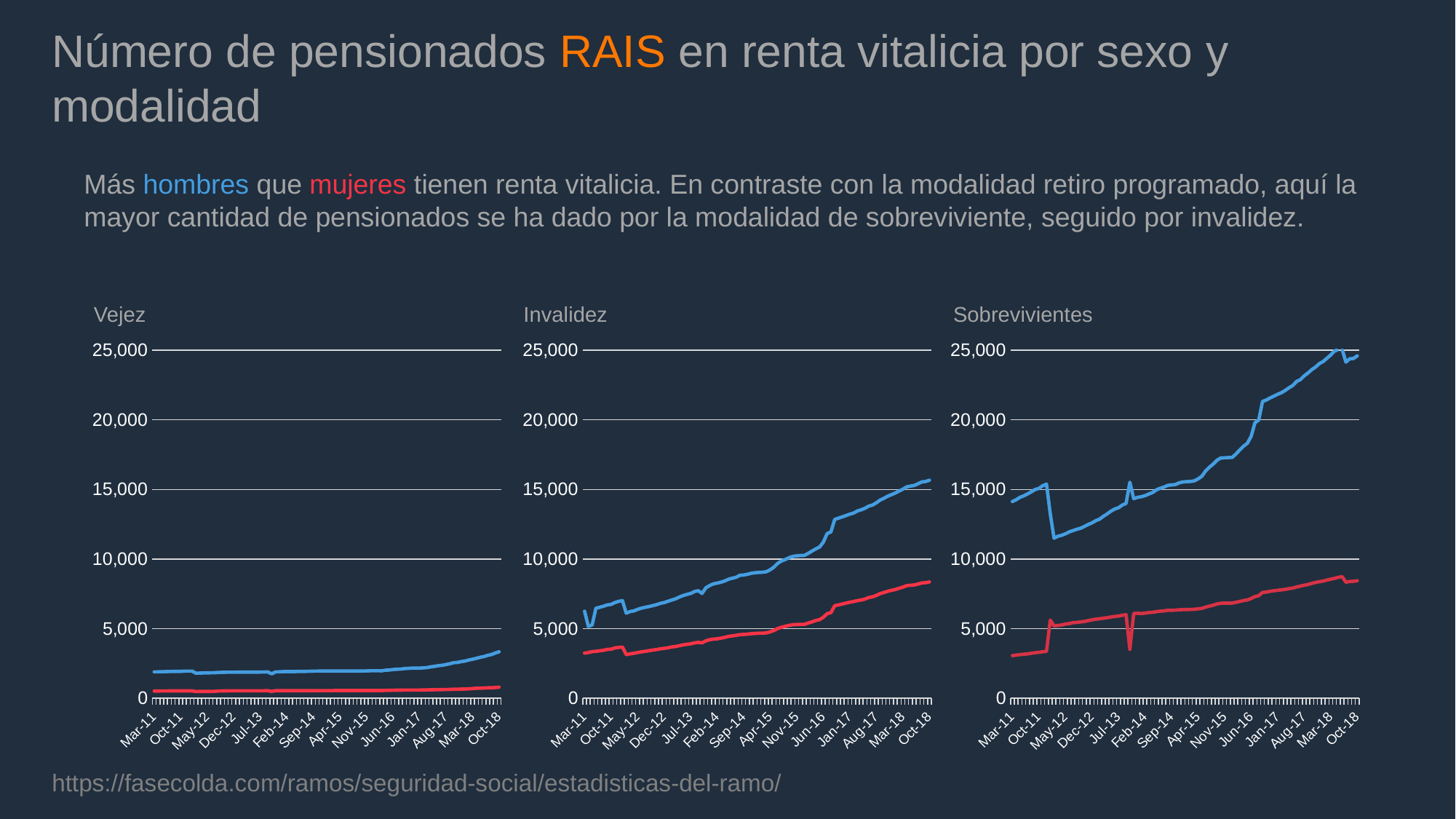

Número de pensionados RAIS en renta vitalicia por sexo y modalidad
Más hombres que mujeres tienen renta vitalicia. En contraste con la modalidad retiro programado, aquí la mayor cantidad de pensionados se ha dado por la modalidad de sobreviviente, seguido por invalidez.
Sobrevivientes
Invalidez
Vejez

### Chart

| Category | Hombres | Mujeres |
|---|---|---|
| 40603 | 6248.0 | 3235.0 |
| 40634 | 5158.0 | 3279.0 |
| 40664 | 5262.0 | 3344.0 |
| 40695 | 6463.0 | 3366.0 |
| 40725 | 6528.0 | 3403.0 |
| 40756 | 6609.0 | 3440.0 |
| 40787 | 6700.0 | 3503.0 |
| 40817 | 6735.0 | 3519.0 |
| 40848 | 6869.0 | 3610.0 |
| 40878 | 6958.0 | 3650.0 |
| 40909 | 7005.0 | 3672.0 |
| 40940 | 6106.0 | 3123.0 |
| 40969 | 6221.0 | 3185.0 |
| 41000 | 6272.0 | 3223.0 |
| 41030 | 6379.0 | 3280.0 |
| 41061 | 6467.0 | 3328.0 |
| 41091 | 6527.0 | 3368.0 |
| 41122 | 6585.0 | 3412.0 |
| 41153 | 6648.0 | 3456.0 |
| 41183 | 6721.0 | 3496.0 |
| 41214 | 6811.0 | 3544.0 |
| 41244 | 6869.0 | 3581.0 |
| 41275 | 6960.0 | 3619.0 |
| 41306 | 7053.0 | 3680.0 |
| 41334 | 7135.0 | 3708.0 |
| 41365 | 7262.0 | 3770.0 |
| 41395 | 7375.0 | 3827.0 |
| 41426 | 7456.0 | 3869.0 |
| 41456 | 7525.0 | 3906.0 |
| 41487 | 7657.0 | 3975.0 |
| 41518 | 7723.0 | 4010.0 |
| 41548 | 7525.0 | 3974.0 |
| 41579 | 7927.0 | 4121.0 |
| 41609 | 8091.0 | 4200.0 |
| 41640 | 8213.0 | 4242.0 |
| 41671 | 8266.0 | 4266.0 |
| 41699 | 8331.0 | 4312.0 |
| 41730 | 8424.0 | 4372.0 |
| 41760 | 8549.0 | 4438.0 |
| 41791 | 8619.0 | 4478.0 |
| 41821 | 8688.0 | 4514.0 |
| 41852 | 8828.0 | 4563.0 |
| 41883 | 8849.0 | 4580.0 |
| 41913 | 8903.0 | 4602.0 |
| 41944 | 8973.0 | 4632.0 |
| 41974 | 9011.0 | 4652.0 |
| 42005 | 9036.0 | 4665.0 |
| 42036 | 9046.0 | 4668.0 |
| 42064 | 9088.0 | 4694.0 |
| 42095 | 9227.0 | 4764.0 |
| 42125 | 9422.0 | 4865.0 |
| 42156 | 9693.0 | 5012.0 |
| 42186 | 9860.0 | 5095.0 |
| 42217 | 9966.0 | 5166.0 |
| 42248 | 10096.0 | 5230.0 |
| 42278 | 10191.0 | 5279.0 |
| 42309 | 10225.0 | 5292.0 |
| 42339 | 10249.0 | 5303.0 |
| 42370 | 10256.0 | 5305.0 |
| 42401 | 10402.0 | 5396.0 |
| 42430 | 10569.0 | 5481.0 |
| 42461 | 10723.0 | 5581.0 |
| 42491 | 10856.0 | 5643.0 |
| 42522 | 11209.0 | 5811.0 |
| 42552 | 11832.0 | 6073.0 |
| 42583 | 11943.0 | 6138.0 |
| 42614 | 12843.0 | 6645.0 |
| 42644 | 12937.0 | 6700.0 |
| 42675 | 13026.0 | 6765.0 |
| 42705 | 13126.0 | 6833.0 |
| 42736 | 13225.0 | 6897.0 |
| 42767 | 13303.0 | 6944.0 |
| 42795 | 13457.0 | 7014.0 |
| 42826 | 13537.0 | 7051.0 |
| 42856 | 13646.0 | 7122.0 |
| 42887 | 13805.0 | 7231.0 |
| 42917 | 13878.0 | 7282.0 |
| 42948 | 14044.0 | 7383.0 |
| 42979 | 14237.0 | 7512.0 |
| 43009 | 14368.0 | 7590.0 |
| 43040 | 14516.0 | 7684.0 |
| 43070 | 14626.0 | 7748.0 |
| 43101 | 14743.0 | 7808.0 |
| 43132 | 14890.0 | 7898.0 |
| 43160 | 15019.0 | 7978.0 |
| 43191 | 15183.0 | 8086.0 |
| 43221 | 15241.0 | 8111.0 |
| 43252 | 15287.0 | 8134.0 |
| 43282 | 15409.0 | 8200.0 |
| 43313 | 15541.0 | 8278.0 |
| 43344 | 15570.0 | 8297.0 |
| 43374 | 15661.0 | 8351.0 |

### Chart

| Category | Hombres | Mujeres |
|---|---|---|
| 40603 | 14132.0 | 3056.0 |
| 40634 | 14258.0 | 3092.0 |
| 40664 | 14433.0 | 3129.0 |
| 40695 | 14539.0 | 3157.0 |
| 40725 | 14676.0 | 3180.0 |
| 40756 | 14826.0 | 3226.0 |
| 40787 | 14994.0 | 3265.0 |
| 40817 | 15072.0 | 3295.0 |
| 40848 | 15267.0 | 3335.0 |
| 40878 | 15381.0 | 3362.0 |
| 40909 | 13235.0 | 5610.0 |
| 40940 | 11493.0 | 5189.0 |
| 40969 | 11638.0 | 5223.0 |
| 41000 | 11704.0 | 5260.0 |
| 41030 | 11814.0 | 5328.0 |
| 41061 | 11950.0 | 5358.0 |
| 41091 | 12041.0 | 5427.0 |
| 41122 | 12137.0 | 5445.0 |
| 41153 | 12212.0 | 5478.0 |
| 41183 | 12340.0 | 5513.0 |
| 41214 | 12484.0 | 5575.0 |
| 41244 | 12594.0 | 5630.0 |
| 41275 | 12755.0 | 5675.0 |
| 41306 | 12866.0 | 5705.0 |
| 41334 | 13068.0 | 5748.0 |
| 41365 | 13239.0 | 5781.0 |
| 41395 | 13439.0 | 5830.0 |
| 41426 | 13592.0 | 5869.0 |
| 41456 | 13686.0 | 5902.0 |
| 41487 | 13877.0 | 5958.0 |
| 41518 | 13998.0 | 5998.0 |
| 41548 | 15518.0 | 3507.0 |
| 41579 | 14336.0 | 6086.0 |
| 41609 | 14425.0 | 6106.0 |
| 41640 | 14479.0 | 6079.0 |
| 41671 | 14553.0 | 6109.0 |
| 41699 | 14669.0 | 6150.0 |
| 41730 | 14777.0 | 6169.0 |
| 41760 | 14972.0 | 6217.0 |
| 41791 | 15081.0 | 6251.0 |
| 41821 | 15167.0 | 6272.0 |
| 41852 | 15292.0 | 6308.0 |
| 41883 | 15325.0 | 6318.0 |
| 41913 | 15348.0 | 6323.0 |
| 41944 | 15472.0 | 6350.0 |
| 41974 | 15535.0 | 6361.0 |
| 42005 | 15559.0 | 6369.0 |
| 42036 | 15573.0 | 6375.0 |
| 42064 | 15614.0 | 6385.0 |
| 42095 | 15758.0 | 6418.0 |
| 42125 | 15946.0 | 6450.0 |
| 42156 | 16335.0 | 6540.0 |
| 42186 | 16597.0 | 6614.0 |
| 42217 | 16826.0 | 6682.0 |
| 42248 | 17099.0 | 6769.0 |
| 42278 | 17261.0 | 6820.0 |
| 42309 | 17271.0 | 6825.0 |
| 42339 | 17293.0 | 6827.0 |
| 42370 | 17299.0 | 6831.0 |
| 42401 | 17546.0 | 6890.0 |
| 42430 | 17842.0 | 6948.0 |
| 42461 | 18111.0 | 7014.0 |
| 42491 | 18316.0 | 7057.0 |
| 42522 | 18813.0 | 7161.0 |
| 42552 | 19792.0 | 7301.0 |
| 42583 | 19988.0 | 7362.0 |
| 42614 | 21317.0 | 7596.0 |
| 42644 | 21424.0 | 7626.0 |
| 42675 | 21574.0 | 7679.0 |
| 42705 | 21703.0 | 7717.0 |
| 42736 | 21840.0 | 7750.0 |
| 42767 | 21951.0 | 7781.0 |
| 42795 | 22115.0 | 7820.0 |
| 42826 | 22306.0 | 7871.0 |
| 42856 | 22471.0 | 7912.0 |
| 42887 | 22758.0 | 7993.0 |
| 42917 | 22890.0 | 8050.0 |
| 42948 | 23160.0 | 8112.0 |
| 42979 | 23368.0 | 8168.0 |
| 43009 | 23609.0 | 8245.0 |
| 43040 | 23795.0 | 8312.0 |
| 43070 | 24042.0 | 8368.0 |
| 43101 | 24188.0 | 8415.0 |
| 43132 | 24428.0 | 8485.0 |
| 43160 | 24660.0 | 8548.0 |
| 43191 | 24948.0 | 8611.0 |
| 43221 | 25029.0 | 8684.0 |
| 43252 | 25067.0 | 8730.0 |
| 43282 | 24146.0 | 8328.0 |
| 43313 | 24388.0 | 8384.0 |
| 43344 | 24406.0 | 8396.0 |
| 43374 | 24597.0 | 8436.0 |

### Chart

| Category | Hombres | Mujeres |
|---|---|---|
| 40603 | 1890.0 | 515.0 |
| 40634 | 1893.0 | 515.0 |
| 40664 | 1902.0 | 517.0 |
| 40695 | 1907.0 | 517.0 |
| 40725 | 1917.0 | 519.0 |
| 40756 | 1919.0 | 521.0 |
| 40787 | 1927.0 | 522.0 |
| 40817 | 1926.0 | 522.0 |
| 40848 | 1941.0 | 525.0 |
| 40878 | 1944.0 | 525.0 |
| 40909 | 1943.0 | 525.0 |
| 40940 | 1794.0 | 478.0 |
| 40969 | 1803.0 | 482.0 |
| 41000 | 1816.0 | 486.0 |
| 41030 | 1821.0 | 487.0 |
| 41061 | 1824.0 | 487.0 |
| 41091 | 1831.0 | 493.0 |
| 41122 | 1851.0 | 517.0 |
| 41153 | 1856.0 | 519.0 |
| 41183 | 1864.0 | 526.0 |
| 41214 | 1865.0 | 529.0 |
| 41244 | 1865.0 | 529.0 |
| 41275 | 1868.0 | 529.0 |
| 41306 | 1868.0 | 529.0 |
| 41334 | 1868.0 | 529.0 |
| 41365 | 1869.0 | 530.0 |
| 41395 | 1871.0 | 530.0 |
| 41426 | 1871.0 | 530.0 |
| 41456 | 1876.0 | 531.0 |
| 41487 | 1880.0 | 534.0 |
| 41518 | 1883.0 | 536.0 |
| 41548 | 1746.0 | 487.0 |
| 41579 | 1889.0 | 538.0 |
| 41609 | 1893.0 | 539.0 |
| 41640 | 1906.0 | 535.0 |
| 41671 | 1906.0 | 535.0 |
| 41699 | 1907.0 | 535.0 |
| 41730 | 1908.0 | 536.0 |
| 41760 | 1922.0 | 536.0 |
| 41791 | 1923.0 | 536.0 |
| 41821 | 1927.0 | 536.0 |
| 41852 | 1933.0 | 538.0 |
| 41883 | 1941.0 | 538.0 |
| 41913 | 1944.0 | 540.0 |
| 41944 | 1949.0 | 545.0 |
| 41974 | 1952.0 | 545.0 |
| 42005 | 1952.0 | 545.0 |
| 42036 | 1952.0 | 546.0 |
| 42064 | 1952.0 | 547.0 |
| 42095 | 1953.0 | 547.0 |
| 42125 | 1953.0 | 547.0 |
| 42156 | 1953.0 | 547.0 |
| 42186 | 1953.0 | 547.0 |
| 42217 | 1953.0 | 547.0 |
| 42248 | 1953.0 | 547.0 |
| 42278 | 1955.0 | 548.0 |
| 42309 | 1956.0 | 548.0 |
| 42339 | 1968.0 | 550.0 |
| 42370 | 1968.0 | 550.0 |
| 42401 | 1968.0 | 550.0 |
| 42430 | 1967.0 | 550.0 |
| 42461 | 2008.0 | 558.0 |
| 42491 | 2022.0 | 560.0 |
| 42522 | 2060.0 | 570.0 |
| 42552 | 2081.0 | 576.0 |
| 42583 | 2091.0 | 579.0 |
| 42614 | 2124.0 | 582.0 |
| 42644 | 2143.0 | 582.0 |
| 42675 | 2157.0 | 586.0 |
| 42705 | 2160.0 | 586.0 |
| 42736 | 2160.0 | 586.0 |
| 42767 | 2178.0 | 588.0 |
| 42795 | 2198.0 | 596.0 |
| 42826 | 2252.0 | 604.0 |
| 42856 | 2288.0 | 607.0 |
| 42887 | 2336.0 | 613.0 |
| 42917 | 2365.0 | 619.0 |
| 42948 | 2417.0 | 623.0 |
| 42979 | 2472.0 | 630.0 |
| 43009 | 2551.0 | 641.0 |
| 43040 | 2564.0 | 642.0 |
| 43070 | 2627.0 | 653.0 |
| 43101 | 2667.0 | 659.0 |
| 43132 | 2741.0 | 673.0 |
| 43160 | 2801.0 | 689.0 |
| 43191 | 2861.0 | 711.0 |
| 43221 | 2936.0 | 719.0 |
| 43252 | 2990.0 | 730.0 |
| 43282 | 3077.0 | 742.0 |
| 43313 | 3134.0 | 747.0 |
| 43344 | 3245.0 | 764.0 |
| 43374 | 3332.0 | 792.0 |
https://fasecolda.com/ramos/seguridad-social/estadisticas-del-ramo/